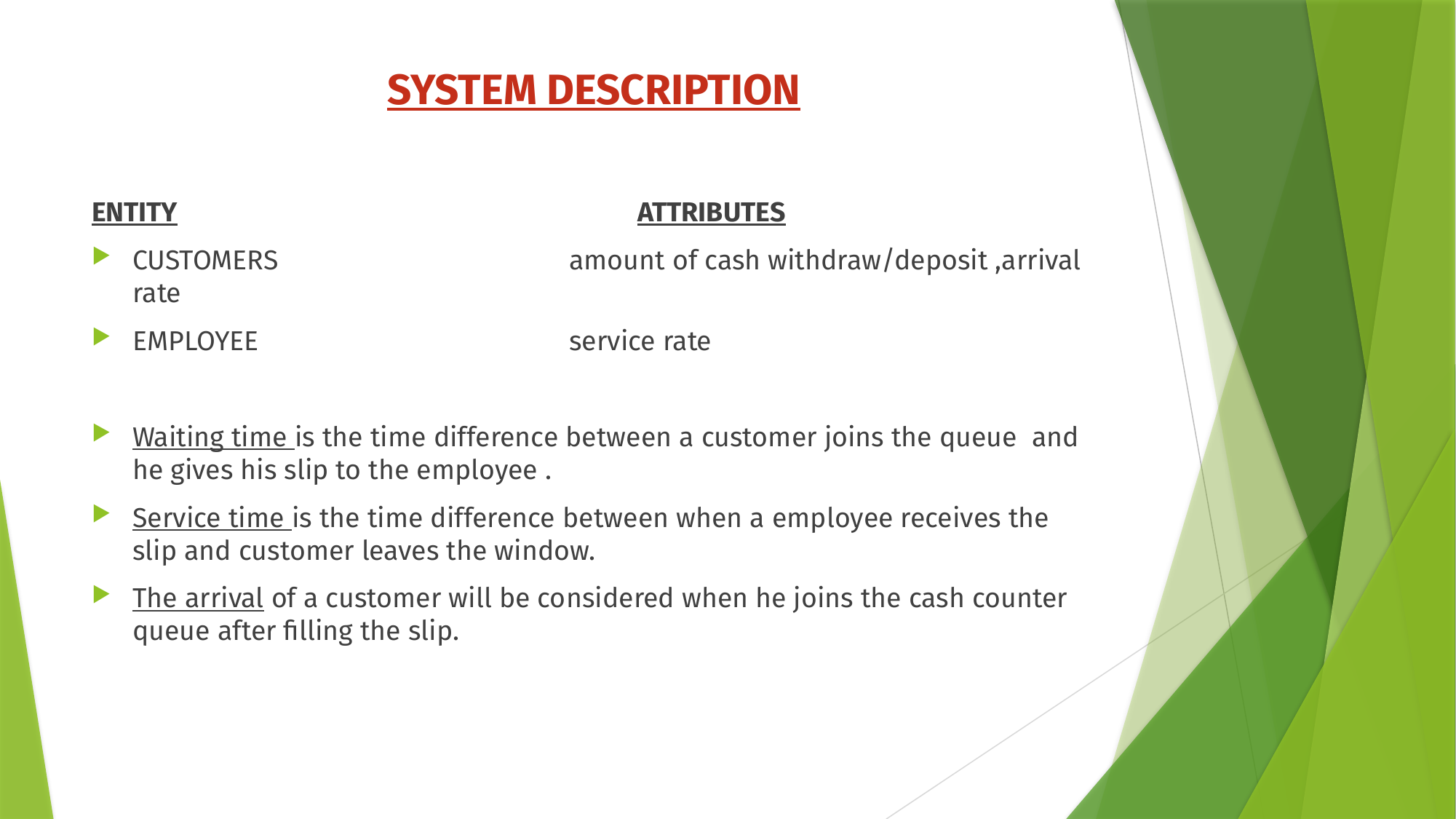

SYSTEM DESCRIPTION

ENTITY					ATTRIBUTES
CUSTOMERS			amount of cash withdraw/deposit ,arrival rate
EMPLOYEE			service rate

Waiting time is the time difference between a customer joins the queue  and he gives his slip to the employee .
Service time is the time difference between when a employee receives the slip and customer leaves the window.
The arrival of a customer will be considered when he joins the cash counter queue after filling the slip.